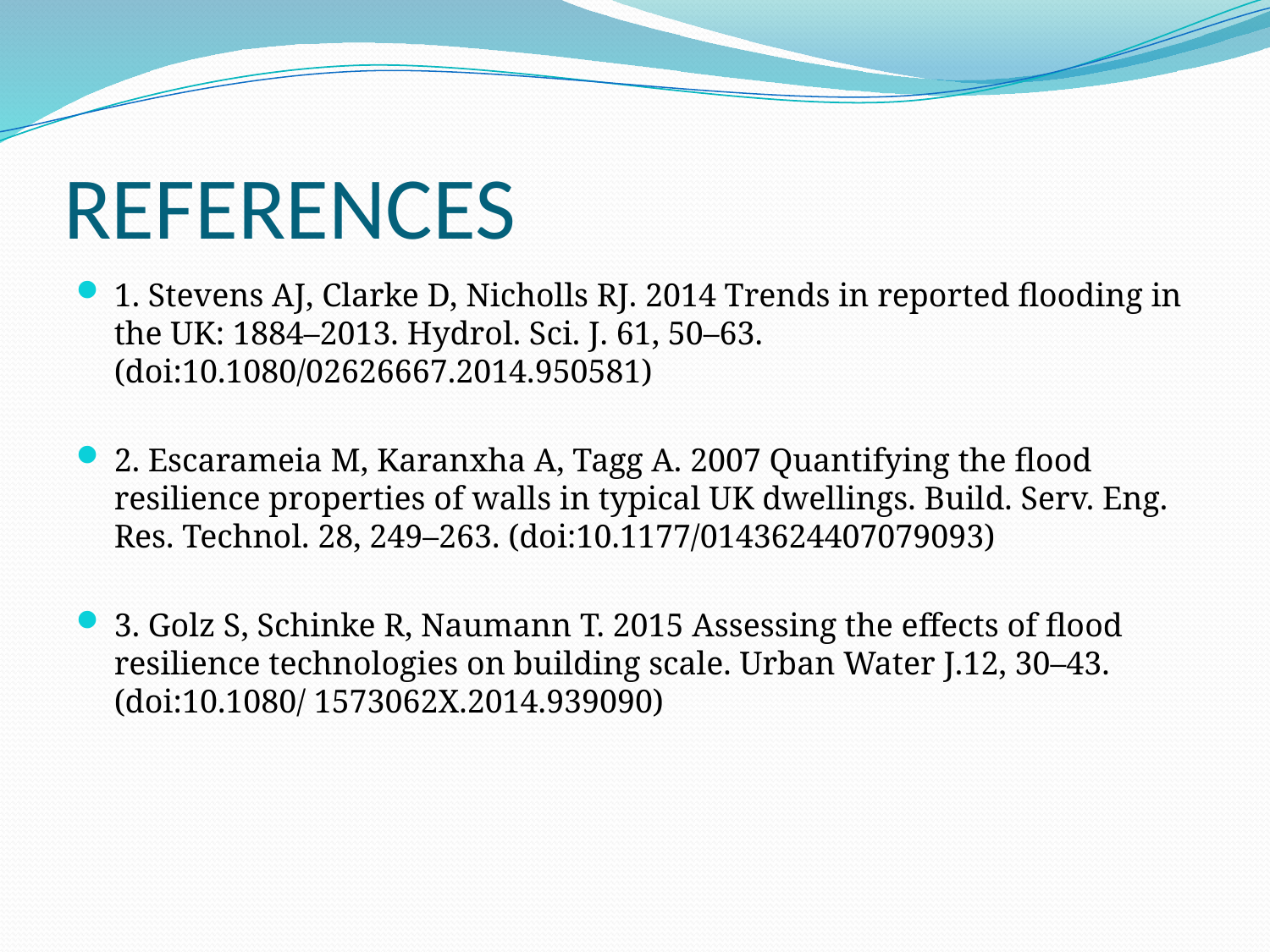

# REFERENCES
1. Stevens AJ, Clarke D, Nicholls RJ. 2014 Trends in reported flooding in the UK: 1884–2013. Hydrol. Sci. J. 61, 50–63. (doi:10.1080/02626667.2014.950581)

2. Escarameia M, Karanxha A, Tagg A. 2007 Quantifying the flood resilience properties of walls in typical UK dwellings. Build. Serv. Eng. Res. Technol. 28, 249–263. (doi:10.1177/0143624407079093)

3. Golz S, Schinke R, Naumann T. 2015 Assessing the effects of flood resilience technologies on building scale. Urban Water J.12, 30–43. (doi:10.1080/ 1573062X.2014.939090)